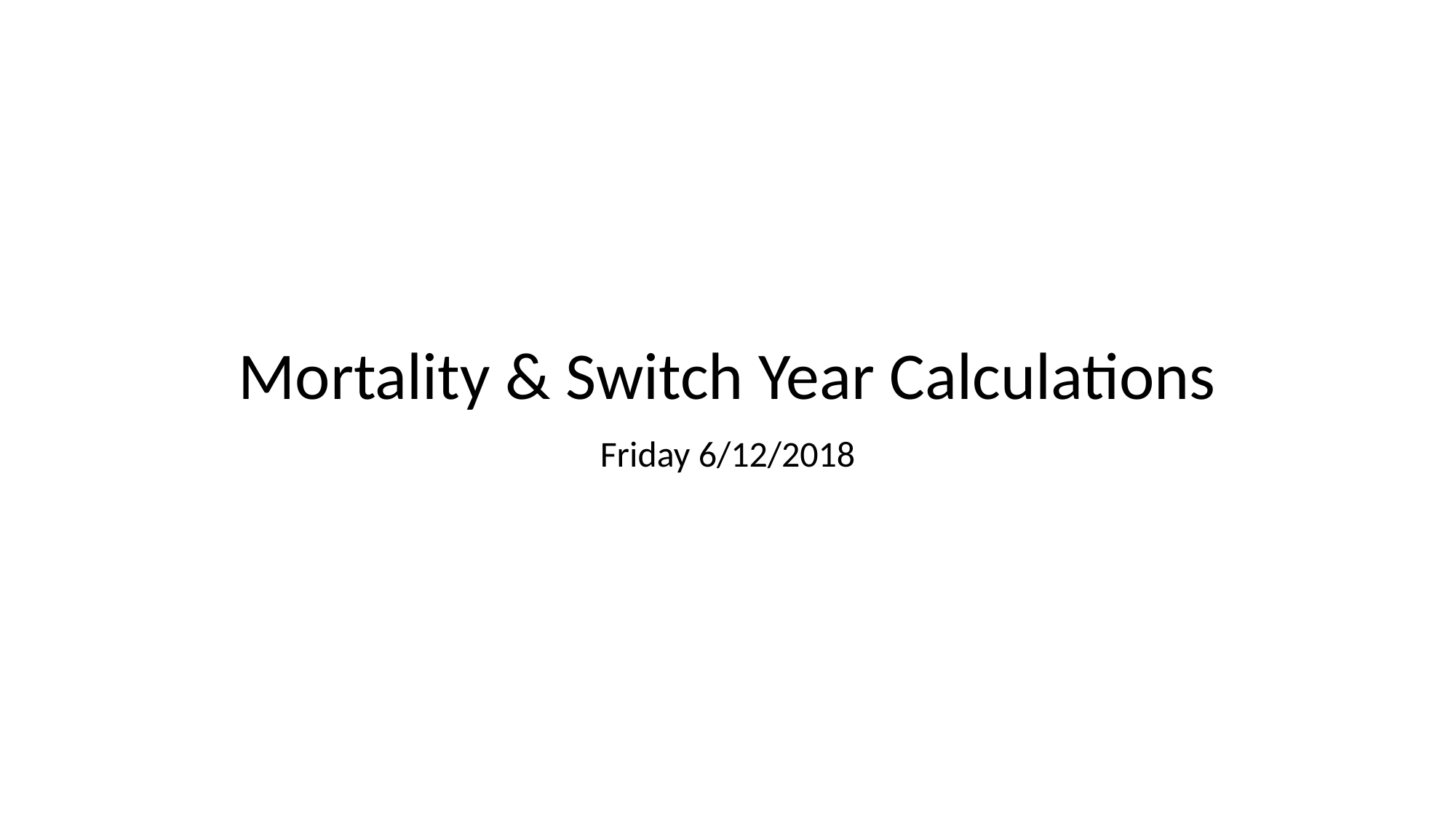

# Mortality & Switch Year Calculations
Friday 6/12/2018